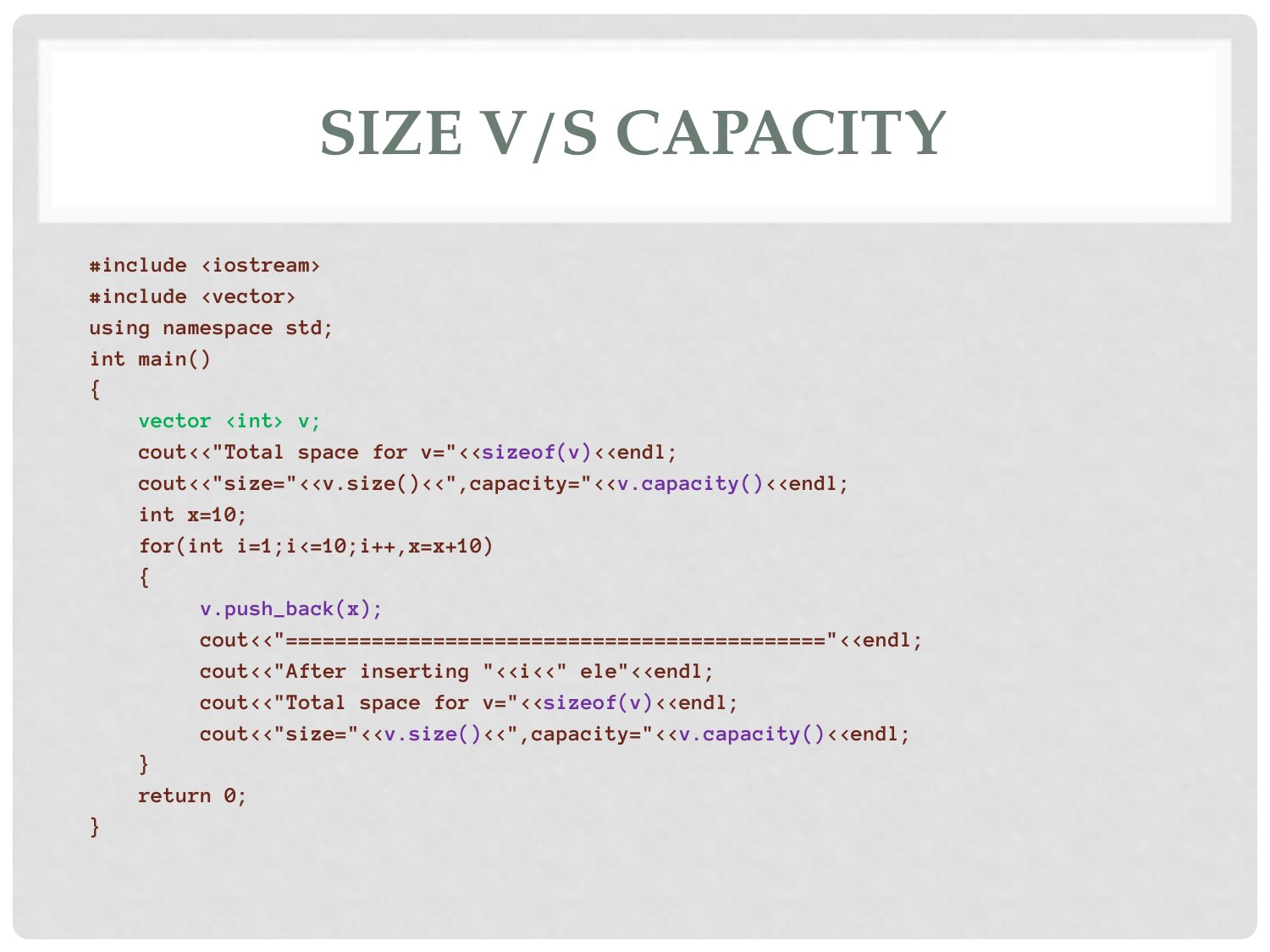

# Size V/s Capacity
#include <iostream>
#include <vector>
using namespace std;
int main()
{
    vector <int> v;
    cout<<"Total space for v="<<sizeof(v)<<endl;
    cout<<"size="<<v.size()<<",capacity="<<v.capacity()<<endl;
    int x=10;
    for(int i=1;i<=10;i++,x=x+10)
    {
         v.push_back(x);
         cout<<"============================================"<<endl;
         cout<<"After inserting "<<i<<" ele"<<endl;
         cout<<"Total space for v="<<sizeof(v)<<endl;
         cout<<"size="<<v.size()<<",capacity="<<v.capacity()<<endl;
    }
    return 0;
}